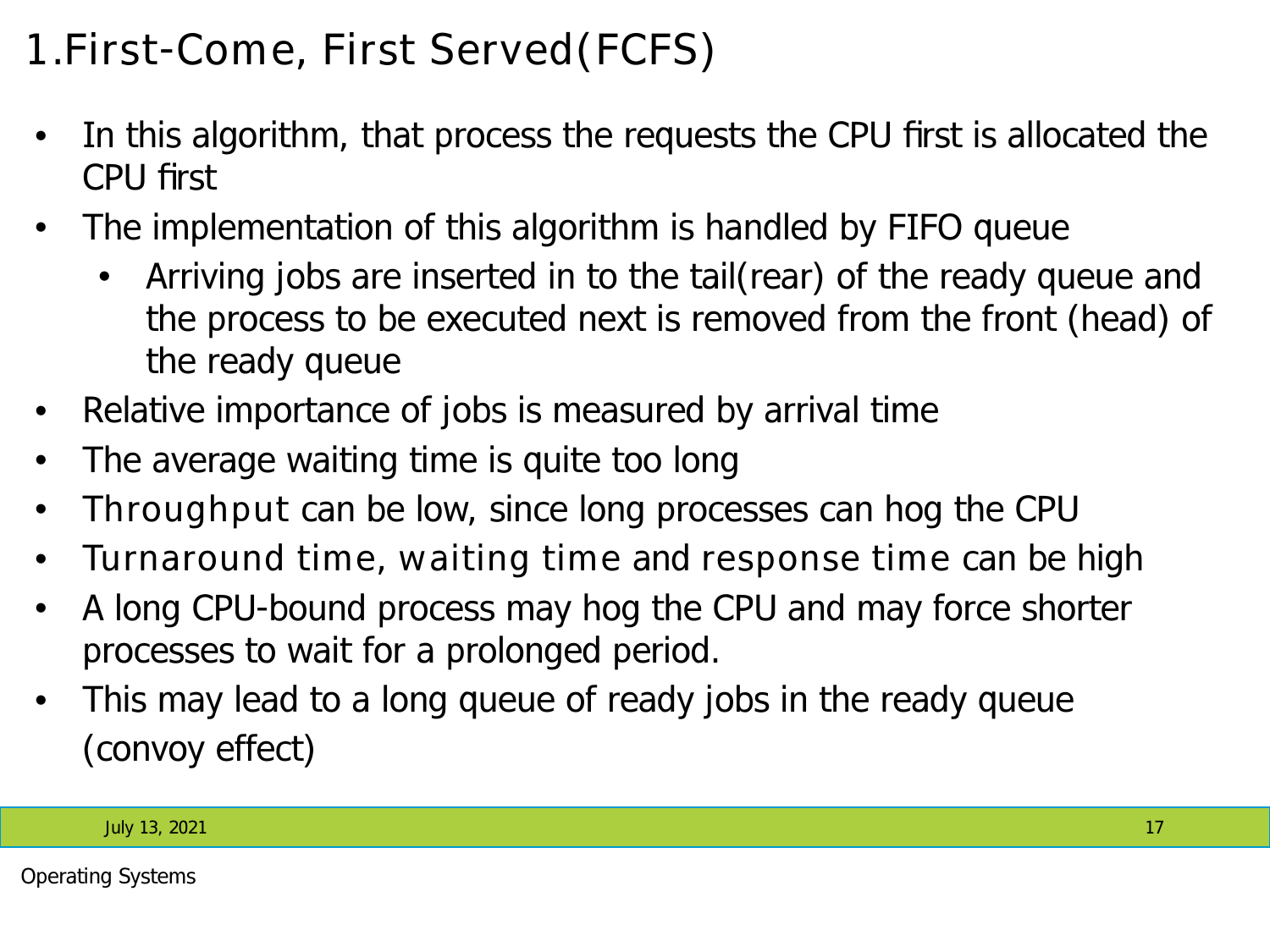

# 1.First-Come, First Served(FCFS)
In this algorithm, that process the requests the CPU first is allocated the CPU first
The implementation of this algorithm is handled by FIFO queue
Arriving jobs are inserted in to the tail(rear) of the ready queue and the process to be executed next is removed from the front (head) of the ready queue
Relative importance of jobs is measured by arrival time
The average waiting time is quite too long
Throughput can be low, since long processes can hog the CPU
Turnaround time, waiting time and response time can be high
A long CPU-bound process may hog the CPU and may force shorter processes to wait for a prolonged period.
This may lead to a long queue of ready jobs in the ready queue
	(convoy effect)

July 13, 2021
17
Operating Systems